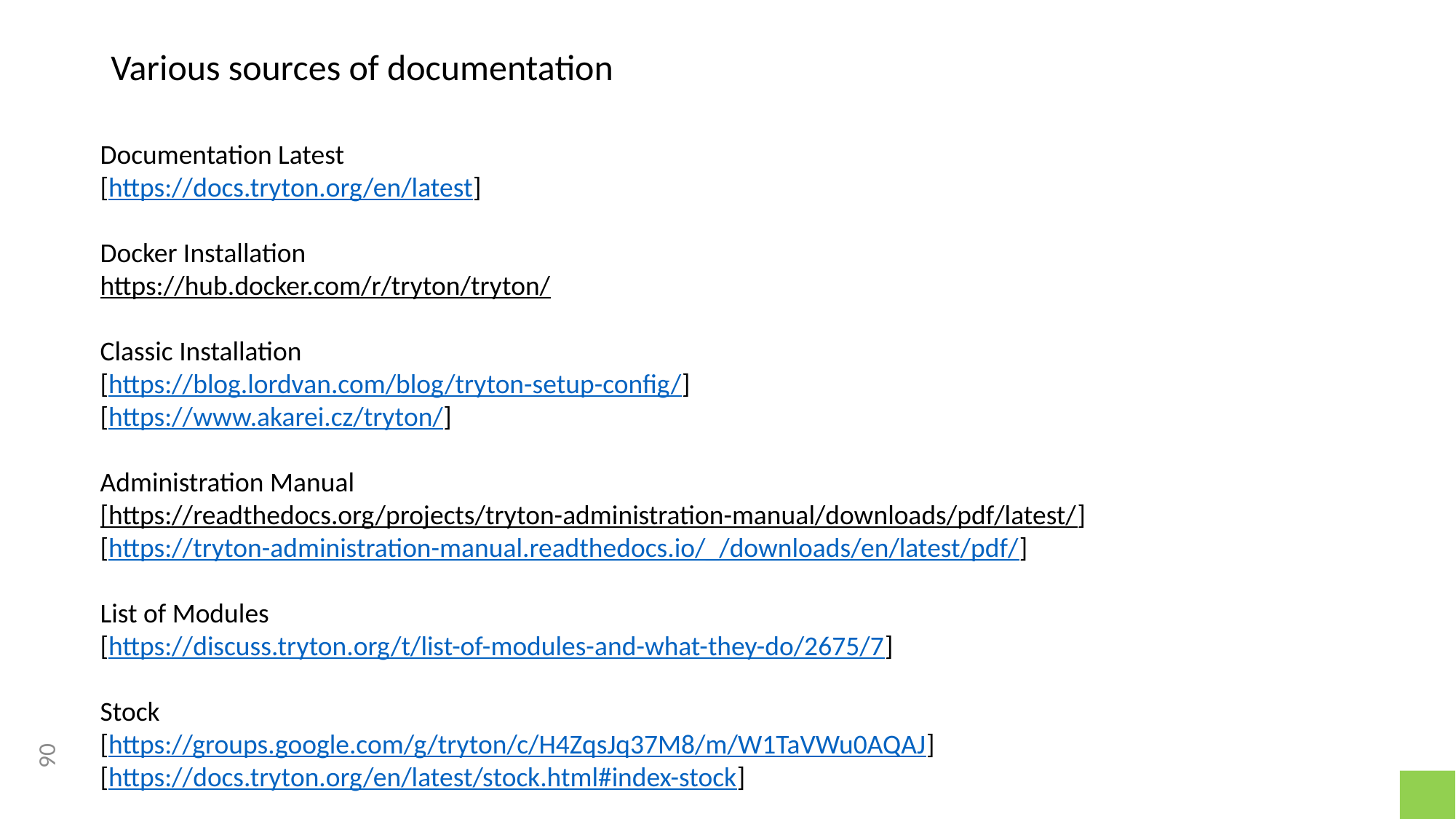

# Various sources of documentation
Documentation Latest
[https://docs.tryton.org/en/latest]

Docker Installation
https://hub.docker.com/r/tryton/tryton/
Classic Installation
[https://blog.lordvan.com/blog/tryton-setup-config/]
[https://www.akarei.cz/tryton/]
Administration Manual
[https://readthedocs.org/projects/tryton-administration-manual/downloads/pdf/latest/]
[https://tryton-administration-manual.readthedocs.io/_/downloads/en/latest/pdf/]
List of Modules
[https://discuss.tryton.org/t/list-of-modules-and-what-they-do/2675/7]

Stock
[https://groups.google.com/g/tryton/c/H4ZqsJq37M8/m/W1TaVWu0AQAJ]
[https://docs.tryton.org/en/latest/stock.html#index-stock]
90